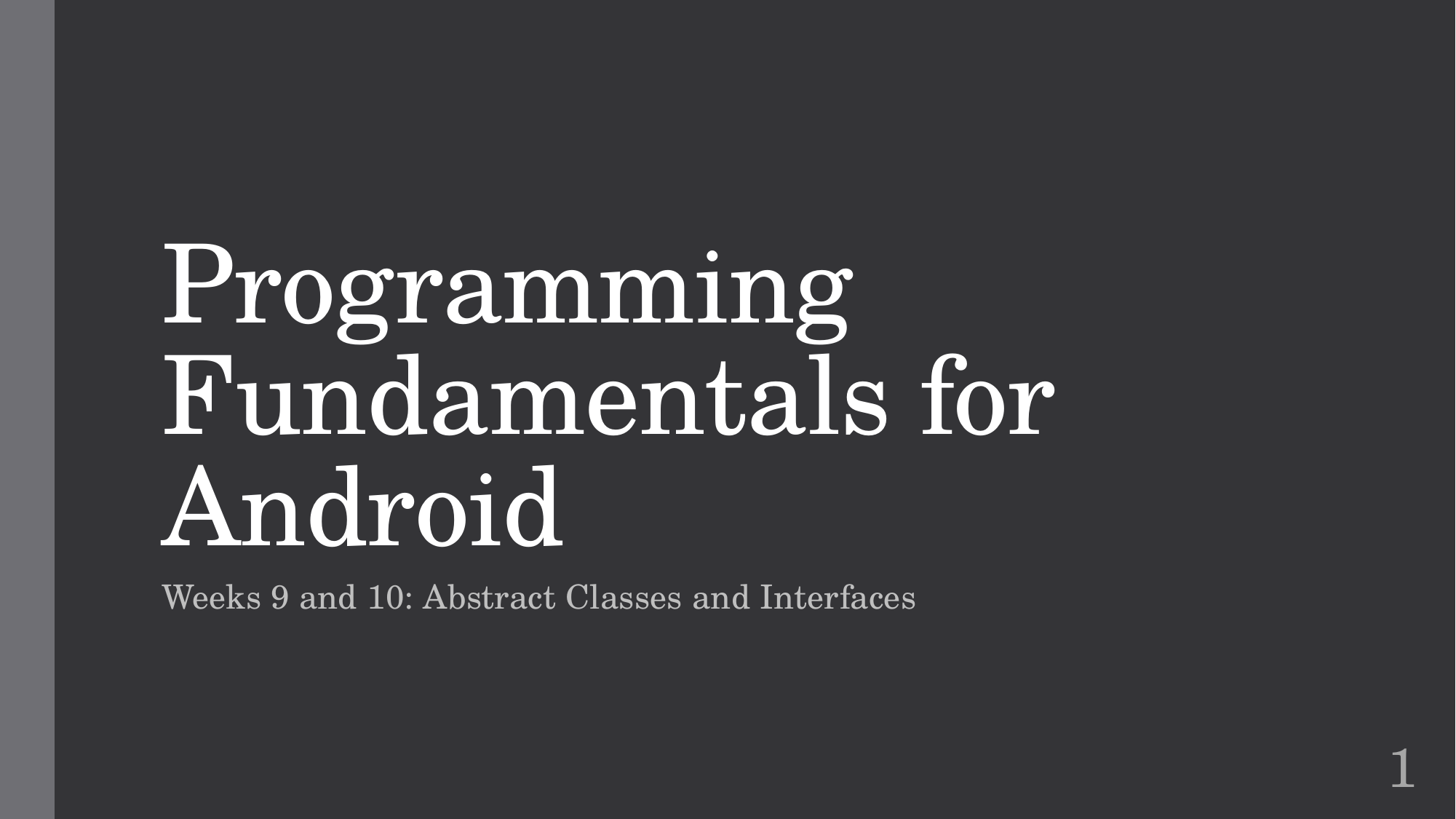

# Programming Fundamentals for Android
Weeks 9 and 10: Abstract Classes and Interfaces
1